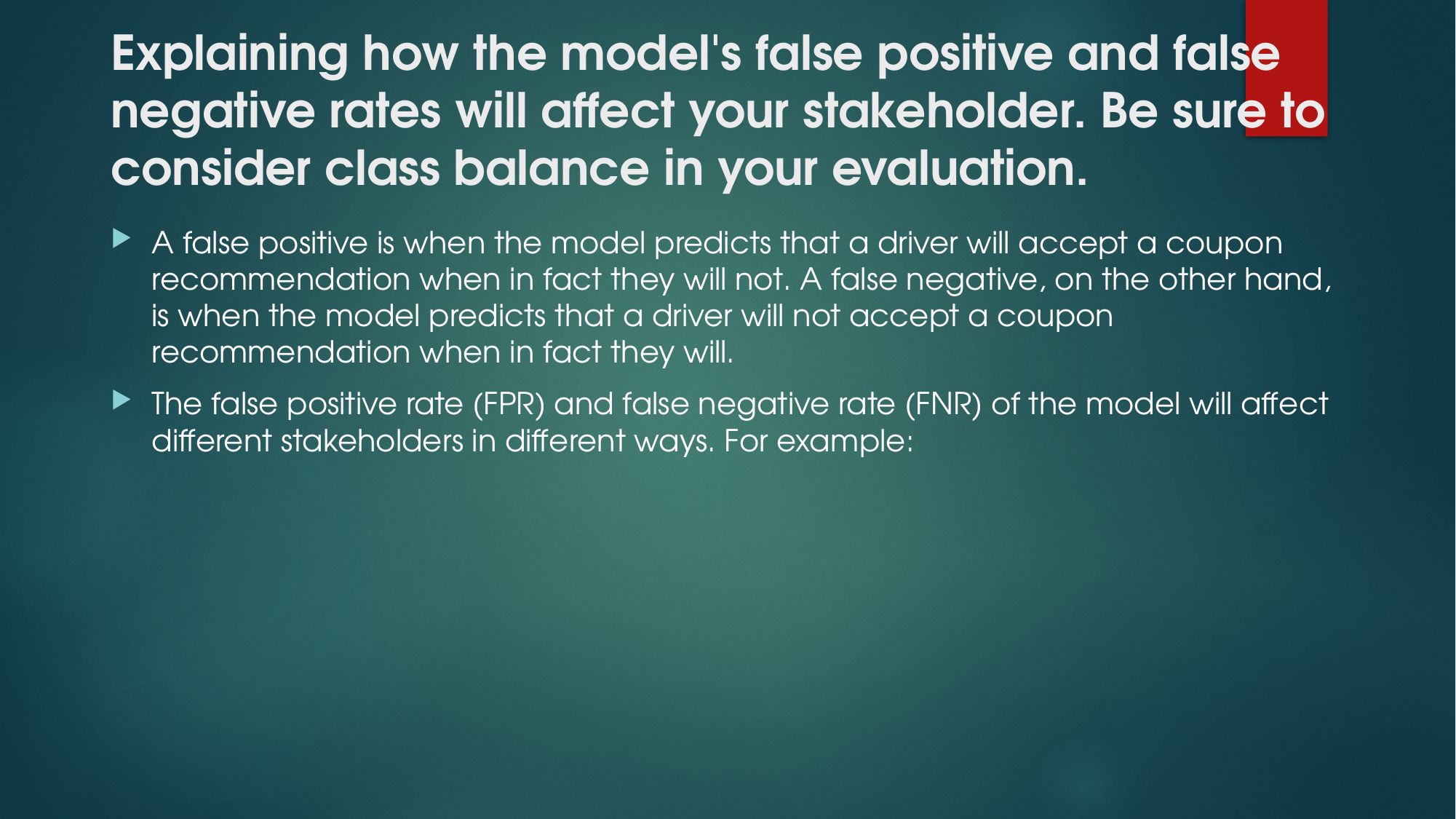

# Explaining how the model's false positive and false negative rates will affect your stakeholder. Be sure to consider class balance in your evaluation.
A false positive is when the model predicts that a driver will accept a coupon recommendation when in fact they will not. A false negative, on the other hand, is when the model predicts that a driver will not accept a coupon recommendation when in fact they will.
The false positive rate (FPR) and false negative rate (FNR) of the model will affect different stakeholders in different ways. For example: